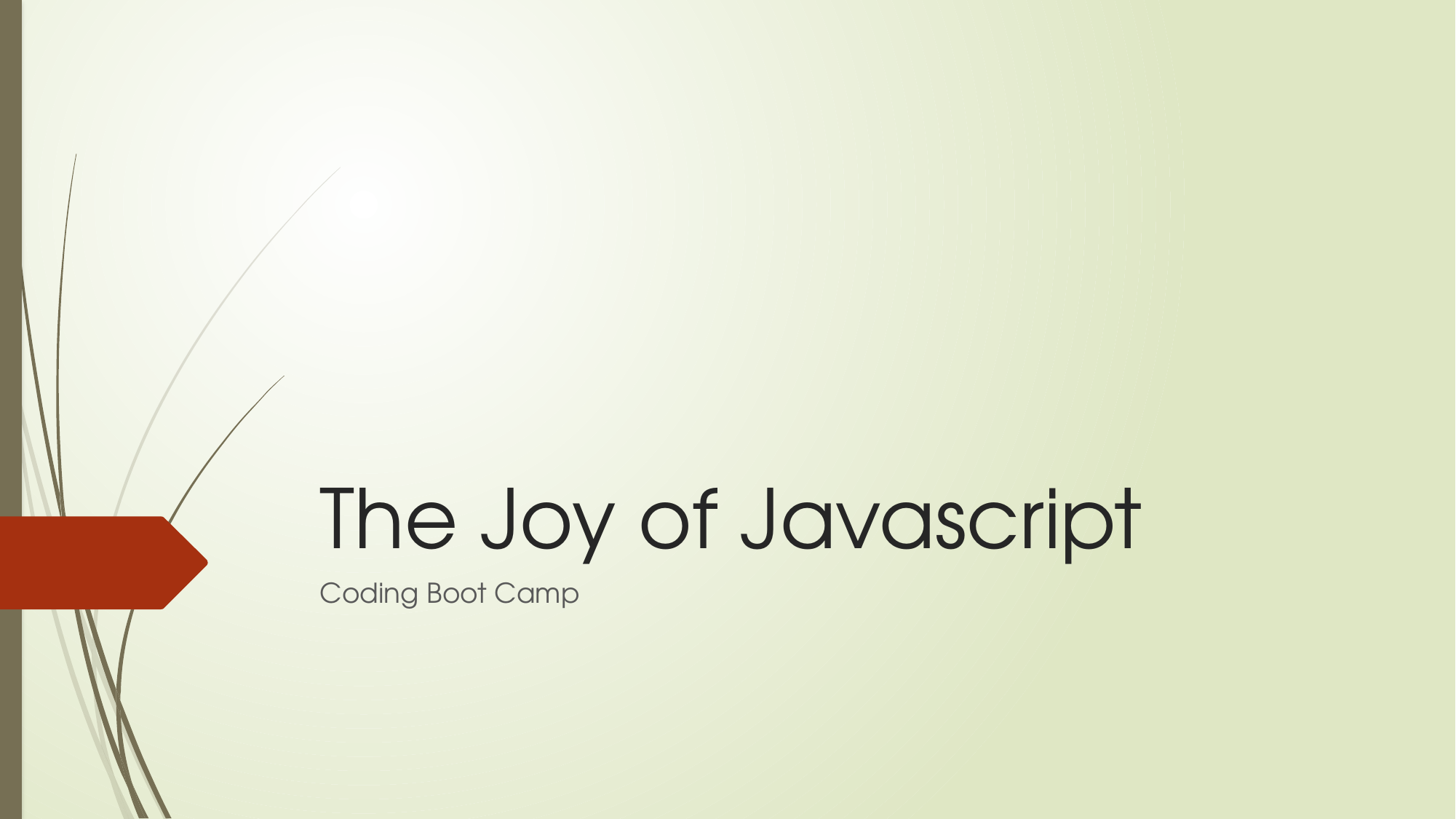

# The Joy of Javascript
Coding Boot Camp